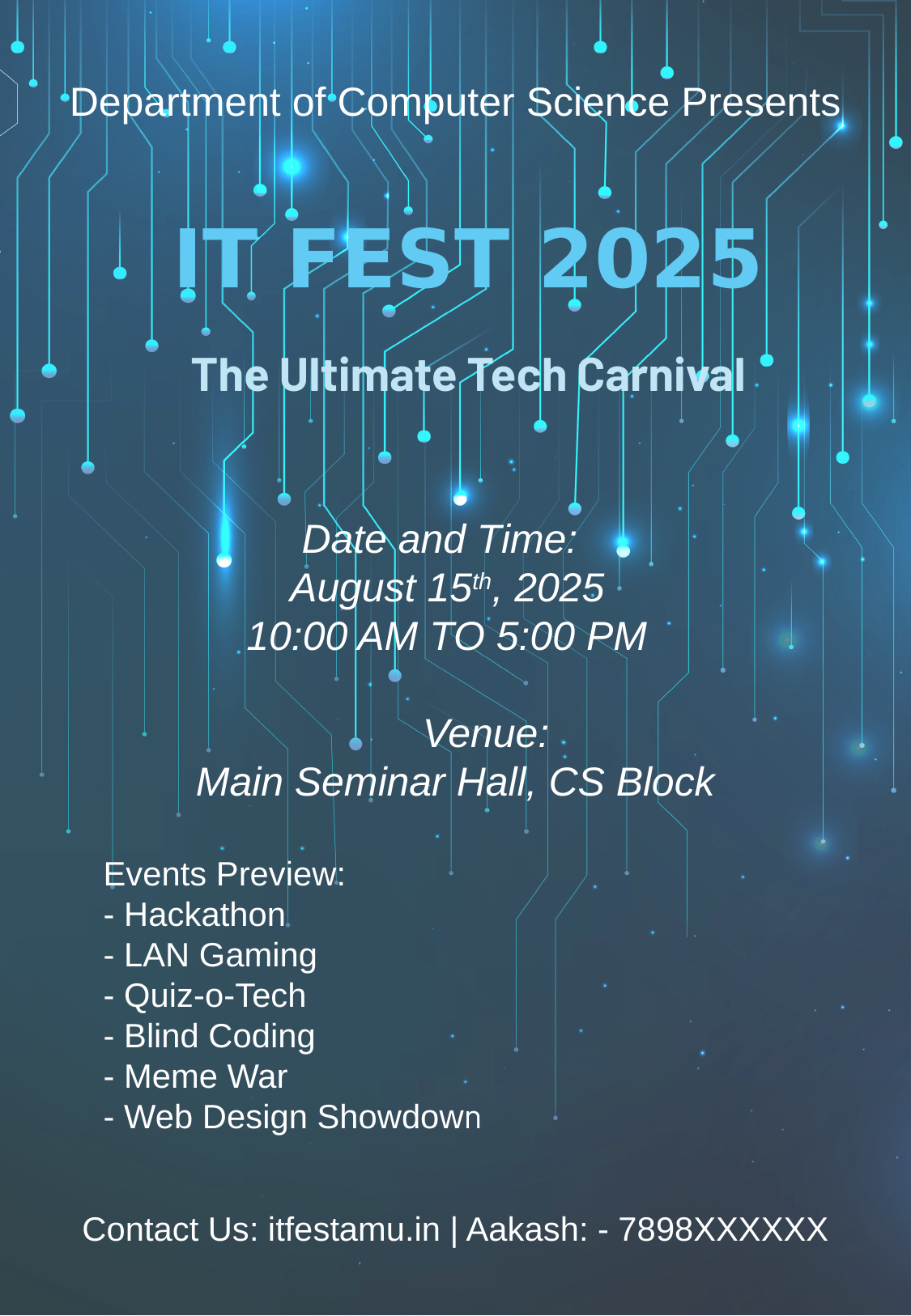

Department of Computer Science Presents
IT FEST 2025
The Ultimate Tech Carnival
       Date and Time:
    August 15th, 2025
10:00 AM TO 5:00 PM
                    Venue:
Main Seminar Hall, CS Block
Events Preview:
- Hackathon
- LAN Gaming
- Quiz-o-Tech
- Blind Coding
- Meme War
- Web Design Showdown
Contact Us: itfestamu.in | Aakash: - 7898XXXXXX